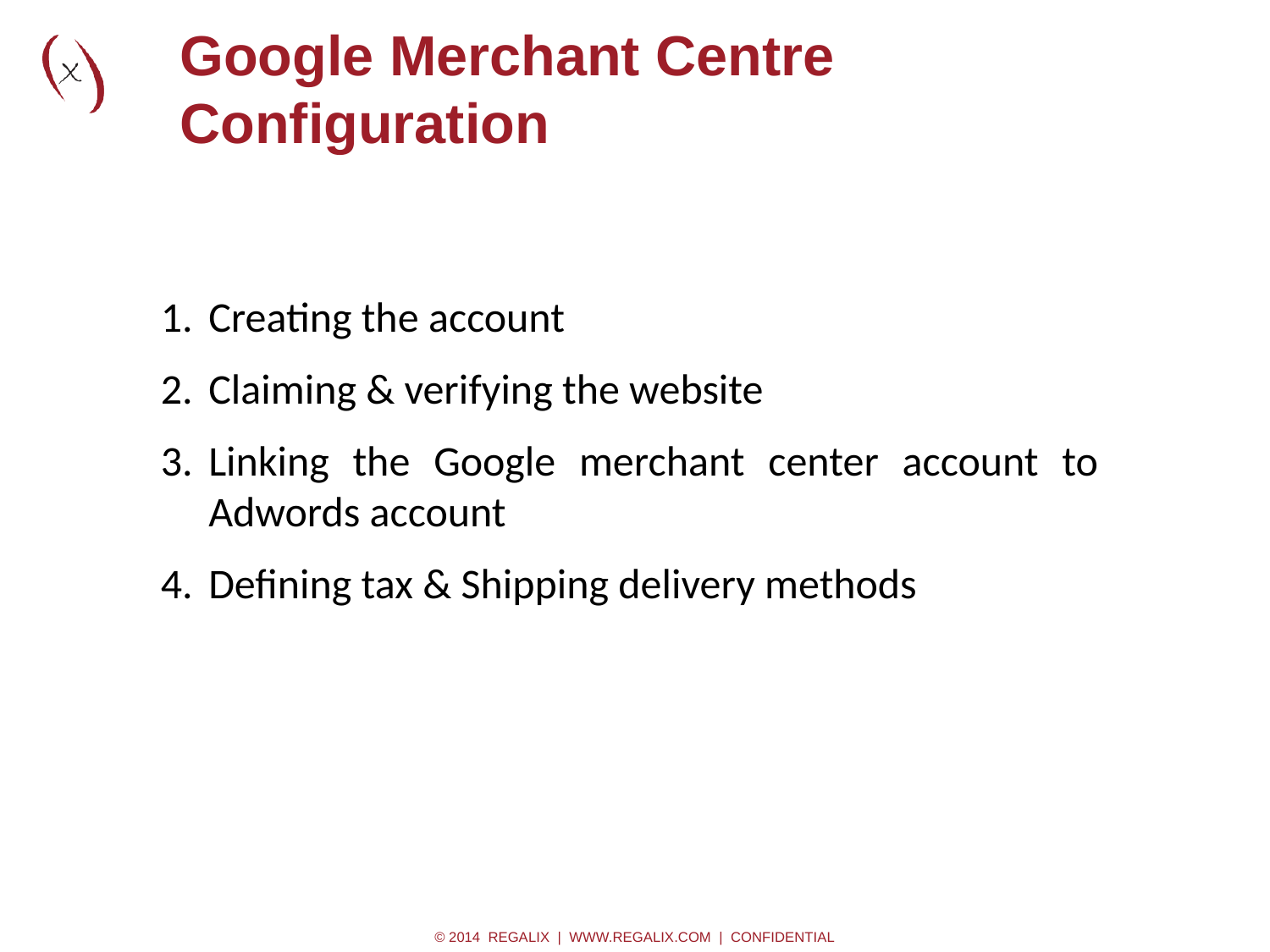

# Google Merchant Centre Configuration

Creating the account
Claiming & verifying the website
Linking the Google merchant center account to Adwords account
Defining tax & Shipping delivery methods